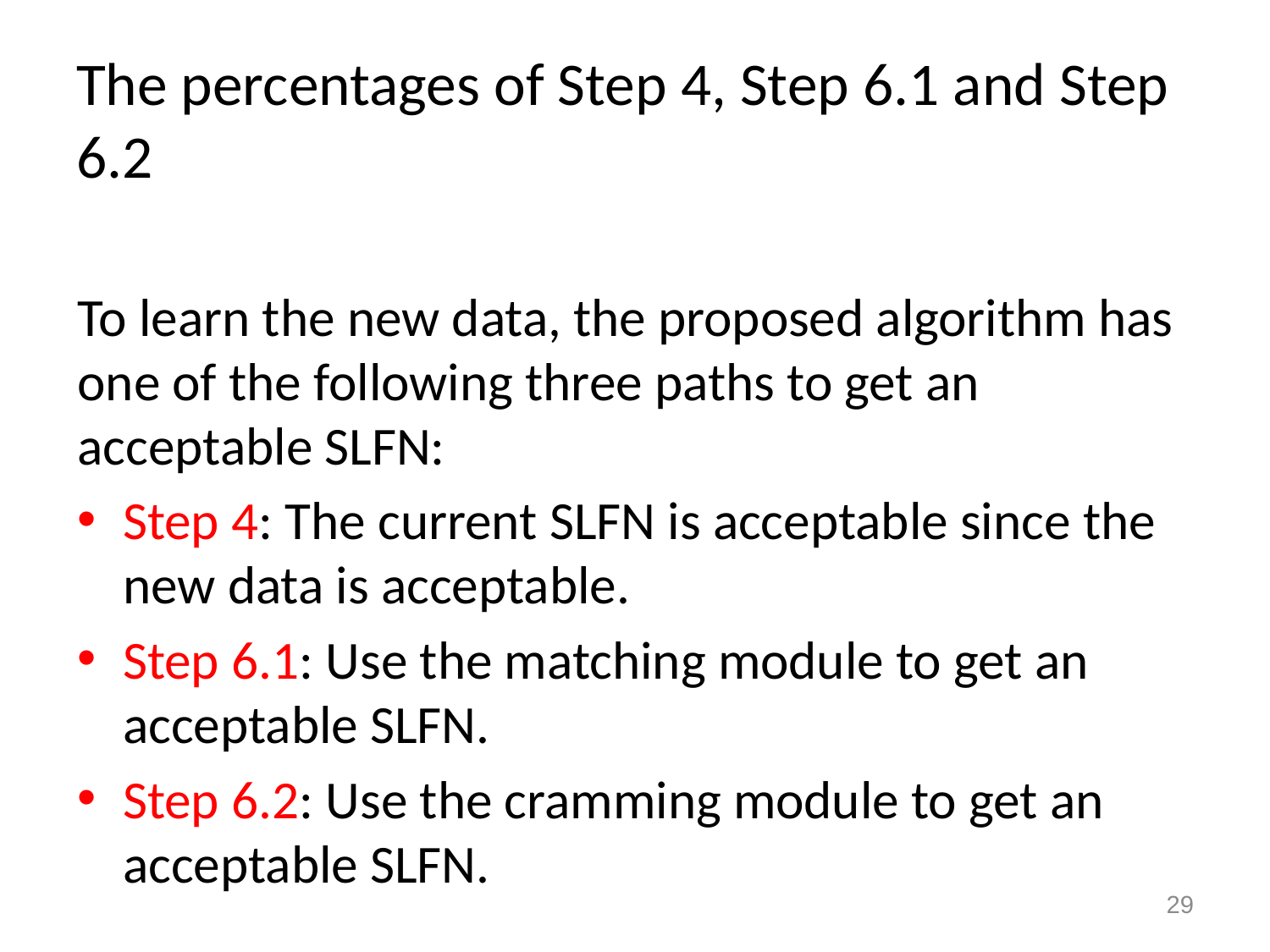

# The percentages of Step 4, Step 6.1 and Step 6.2
To learn the new data, the proposed algorithm has one of the following three paths to get an acceptable SLFN:
Step 4: The current SLFN is acceptable since the new data is acceptable.
Step 6.1: Use the matching module to get an acceptable SLFN.
Step 6.2: Use the cramming module to get an acceptable SLFN.
29